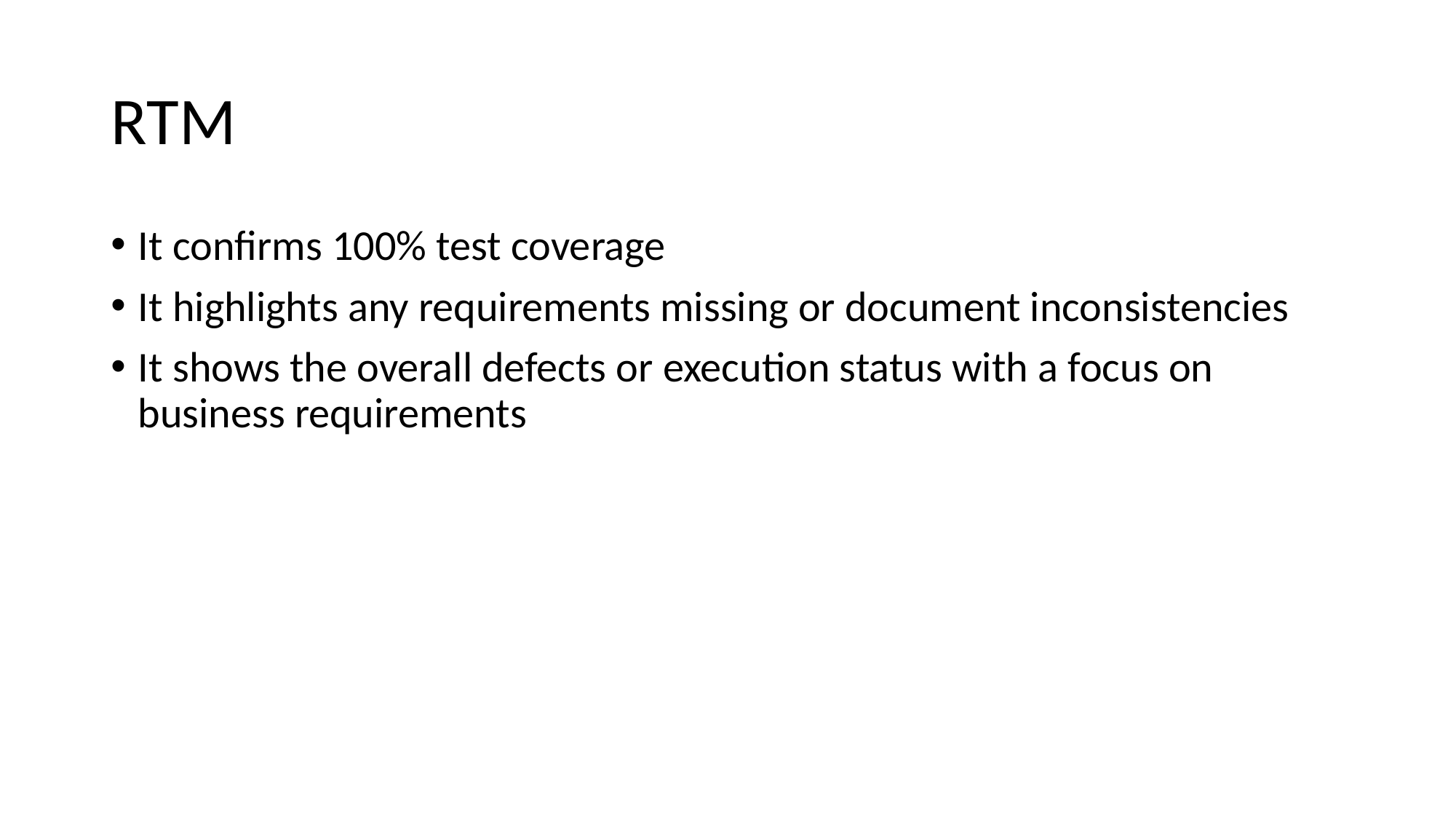

# RTM
It confirms 100% test coverage
It highlights any requirements missing or document inconsistencies
It shows the overall defects or execution status with a focus on business requirements